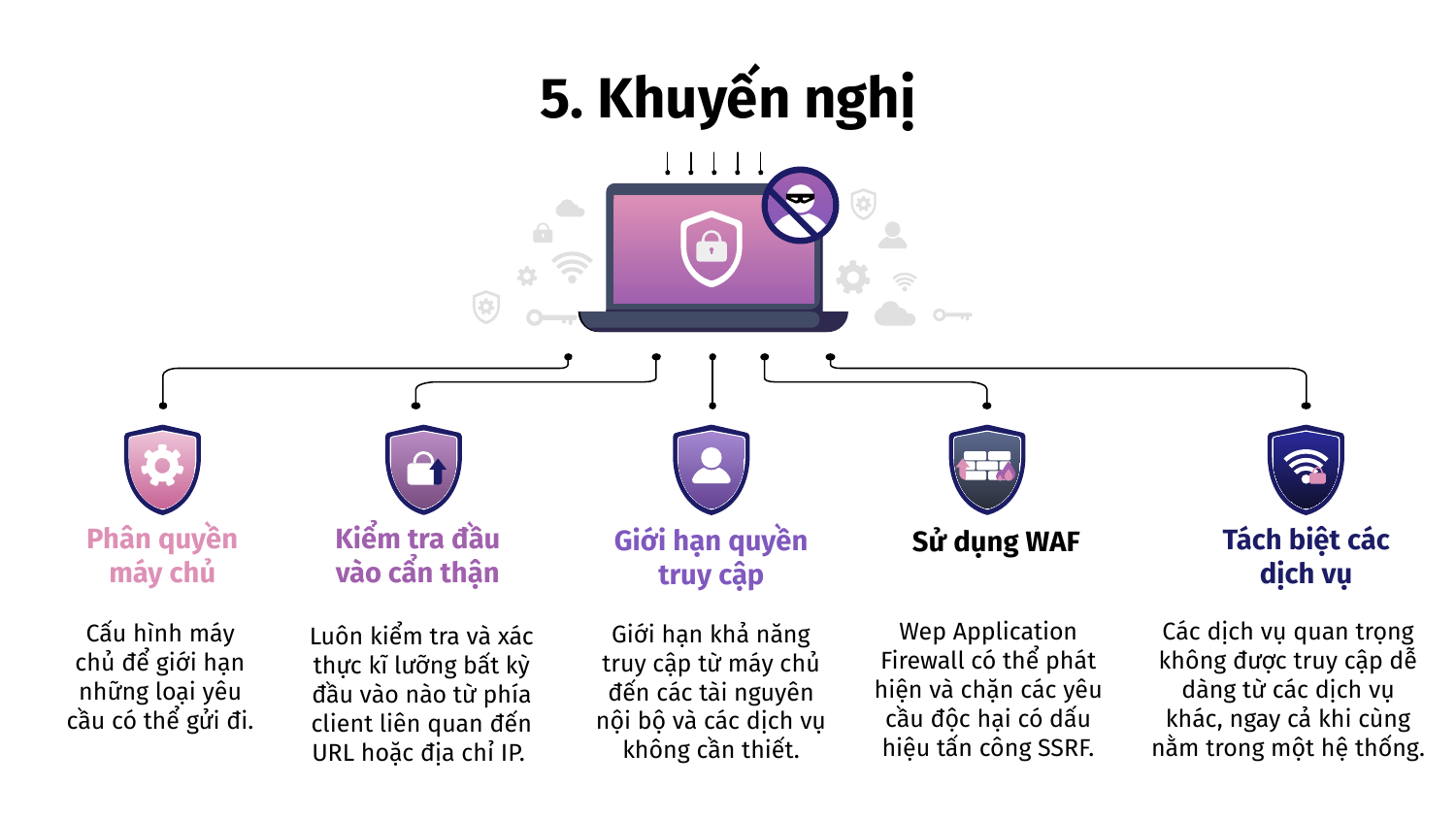

# 5. Khuyến nghị

Sử dụng WAF
Wep Application Firewall có thể phát hiện và chặn các yêu cầu độc hại có dấu hiệu tấn công SSRF.
Phân quyền máy chủ
Cấu hình máy chủ để giới hạn những loại yêu cầu có thể gửi đi.
Kiểm tra đầu vào cẩn thận
Luôn kiểm tra và xác thực kĩ lưỡng bất kỳ đầu vào nào từ phía client liên quan đến URL hoặc địa chỉ IP.
Tách biệt các dịch vụ
Các dịch vụ quan trọng không được truy cập dễ dàng từ các dịch vụ khác, ngay cả khi cùng nằm trong một hệ thống.
Giới hạn quyền truy cập

Giới hạn khả năng truy cập từ máy chủ đến các tài nguyên nội bộ và các dịch vụ không cần thiết.